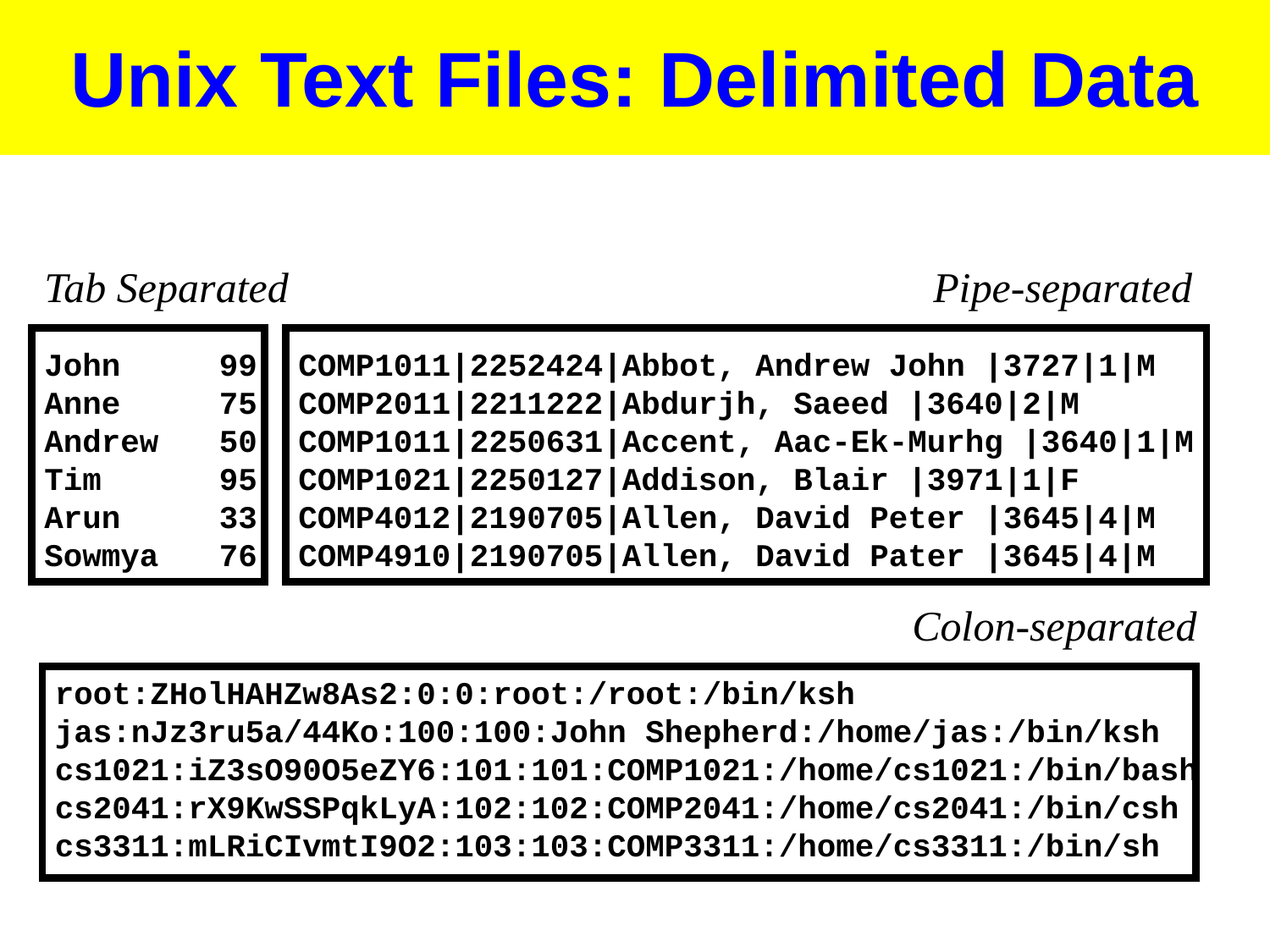

# Unix Text Files: Delimited Data
Tab Separated
Pipe-separated

John	99
Anne	75
Andrew	50
Tim	95
Arun	33
Sowmya	76
COMP1011|2252424|Abbot, Andrew John |3727|1|M
COMP2011|2211222|Abdurjh, Saeed |3640|2|M
COMP1011|2250631|Accent, Aac-Ek-Murhg |3640|1|M
COMP1021|2250127|Addison, Blair |3971|1|F
COMP4012|2190705|Allen, David Peter |3645|4|M
COMP4910|2190705|Allen, David Pater |3645|4|M
Colon-separated
root:ZHolHAHZw8As2:0:0:root:/root:/bin/ksh jas:nJz3ru5a/44Ko:100:100:John Shepherd:/home/jas:/bin/ksh cs1021:iZ3sO90O5eZY6:101:101:COMP1021:/home/cs1021:/bin/bash cs2041:rX9KwSSPqkLyA:102:102:COMP2041:/home/cs2041:/bin/csh cs3311:mLRiCIvmtI9O2:103:103:COMP3311:/home/cs3311:/bin/sh